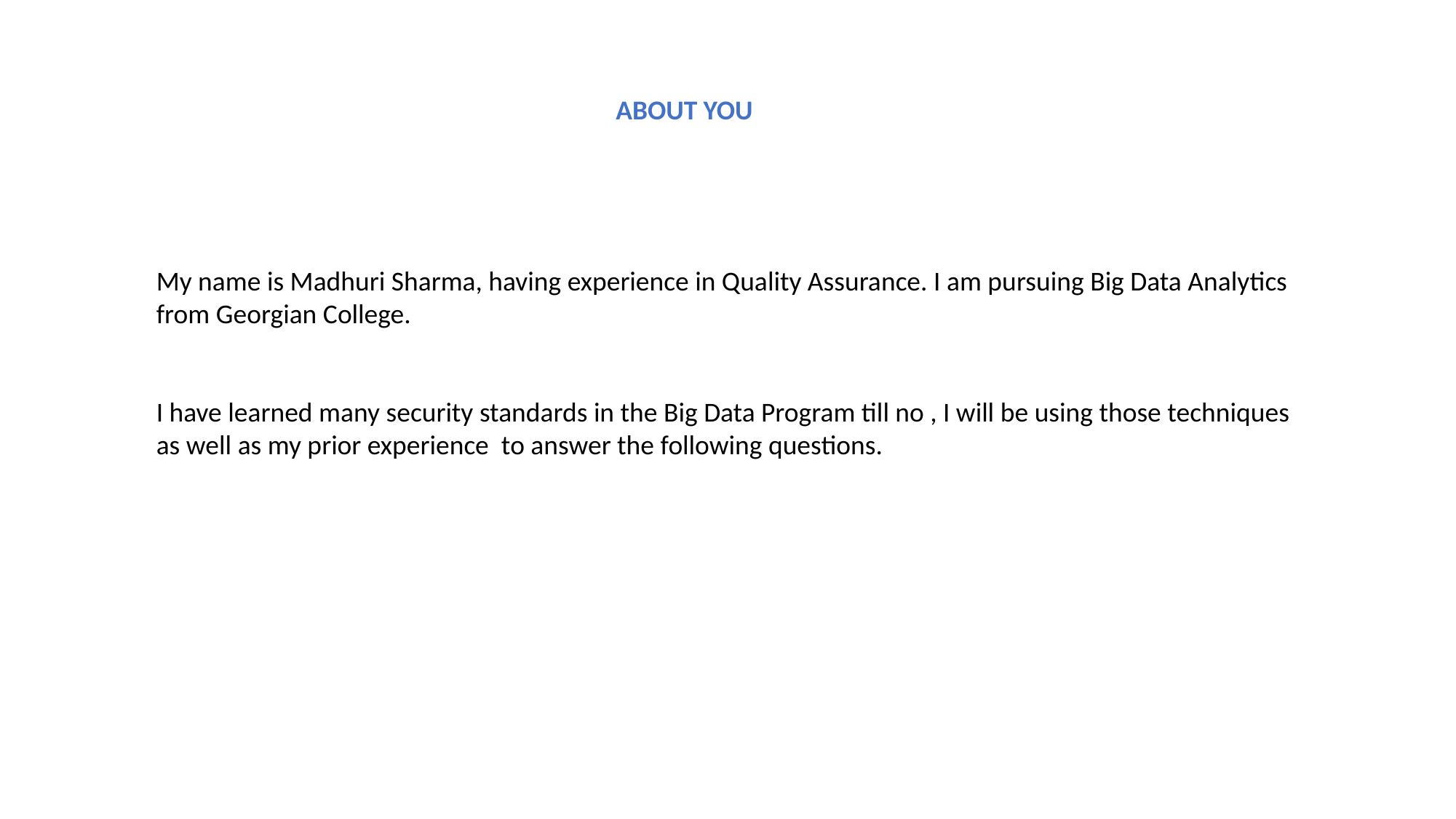

ABOUT YOU
My name is Madhuri Sharma, having experience in Quality Assurance. I am pursuing Big Data Analytics  from Georgian College.

I have learned many security standards in the Big Data Program till no , I will be using those techniques as well as my prior experience  to answer the following questions.